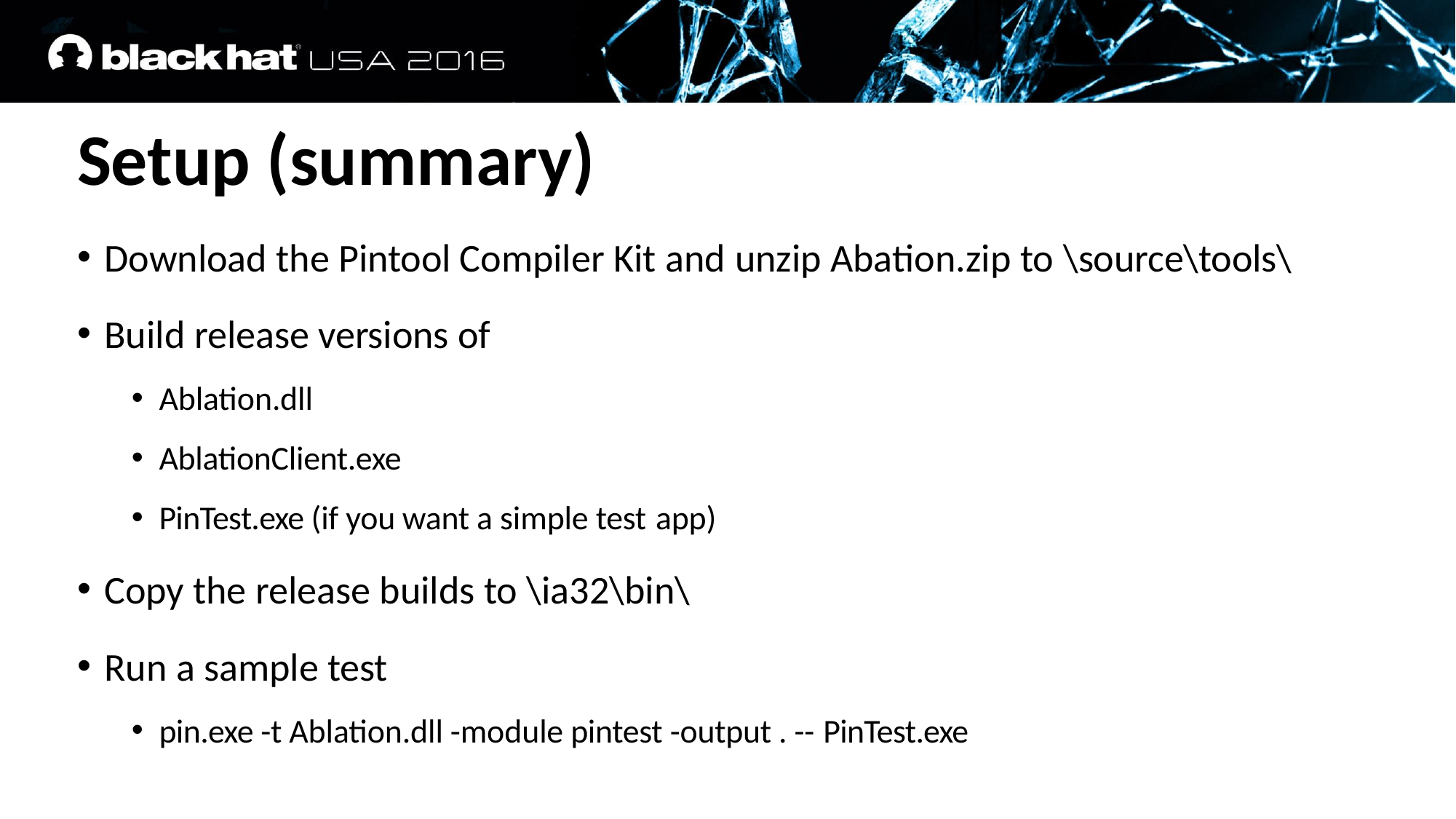

# Setup (summary)
Download the Pintool Compiler Kit and unzip Abation.zip to \source\tools\
Build release versions of
Ablation.dll
AblationClient.exe
PinTest.exe (if you want a simple test app)
Copy the release builds to \ia32\bin\
Run a sample test
pin.exe -t Ablation.dll -module pintest -output . -- PinTest.exe